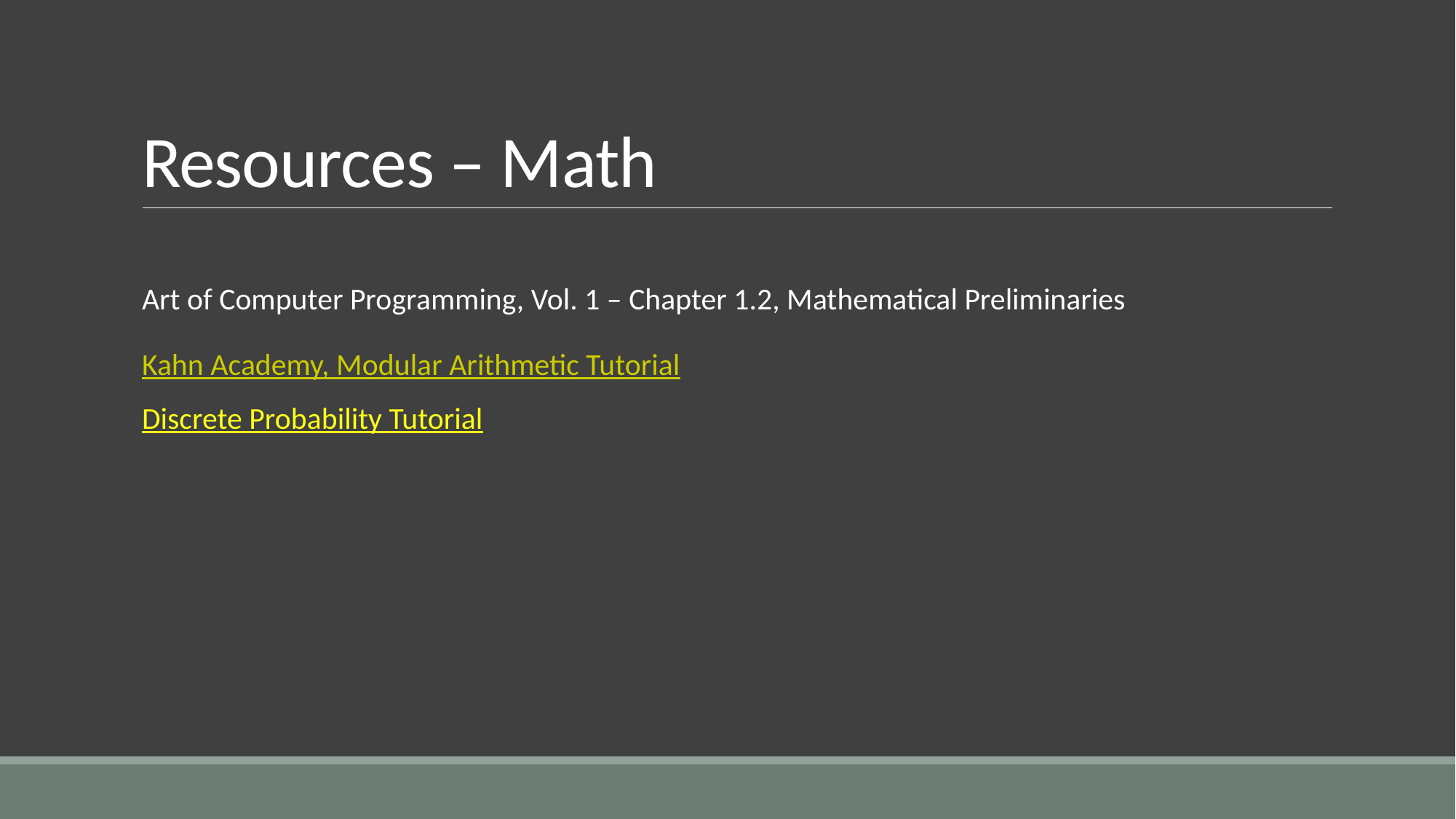

# Resources – Math

Art of Computer Programming, Vol. 1 – Chapter 1.2, Mathematical Preliminaries
Kahn Academy, Modular Arithmetic Tutorial
Discrete Probability Tutorial